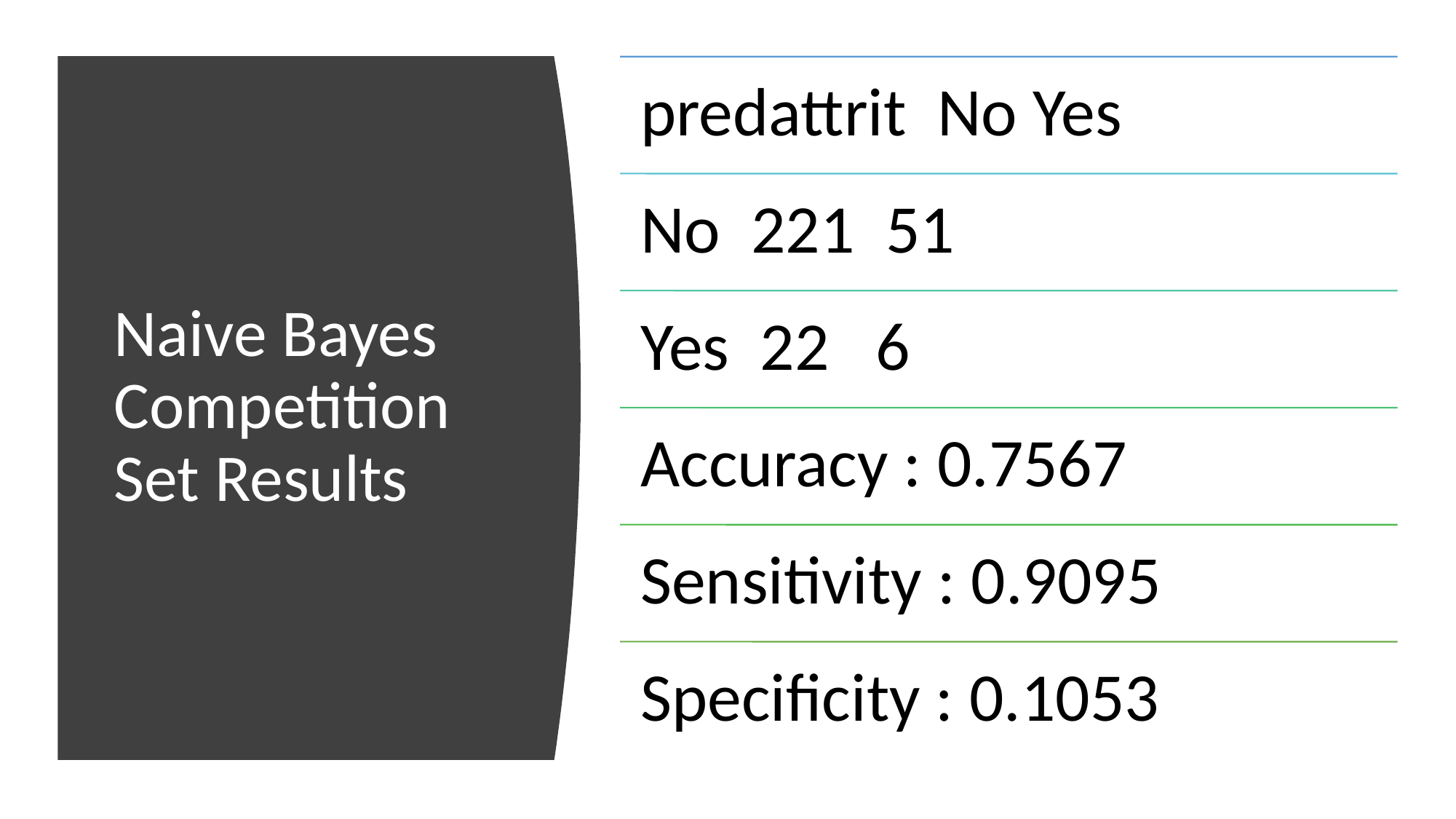

predattrit  No Yes
No  221  51
Yes  22   6
Accuracy : 0.7567
Sensitivity : 0.9095
Specificity : 0.1053

# Naive Bayes Competition Set Results